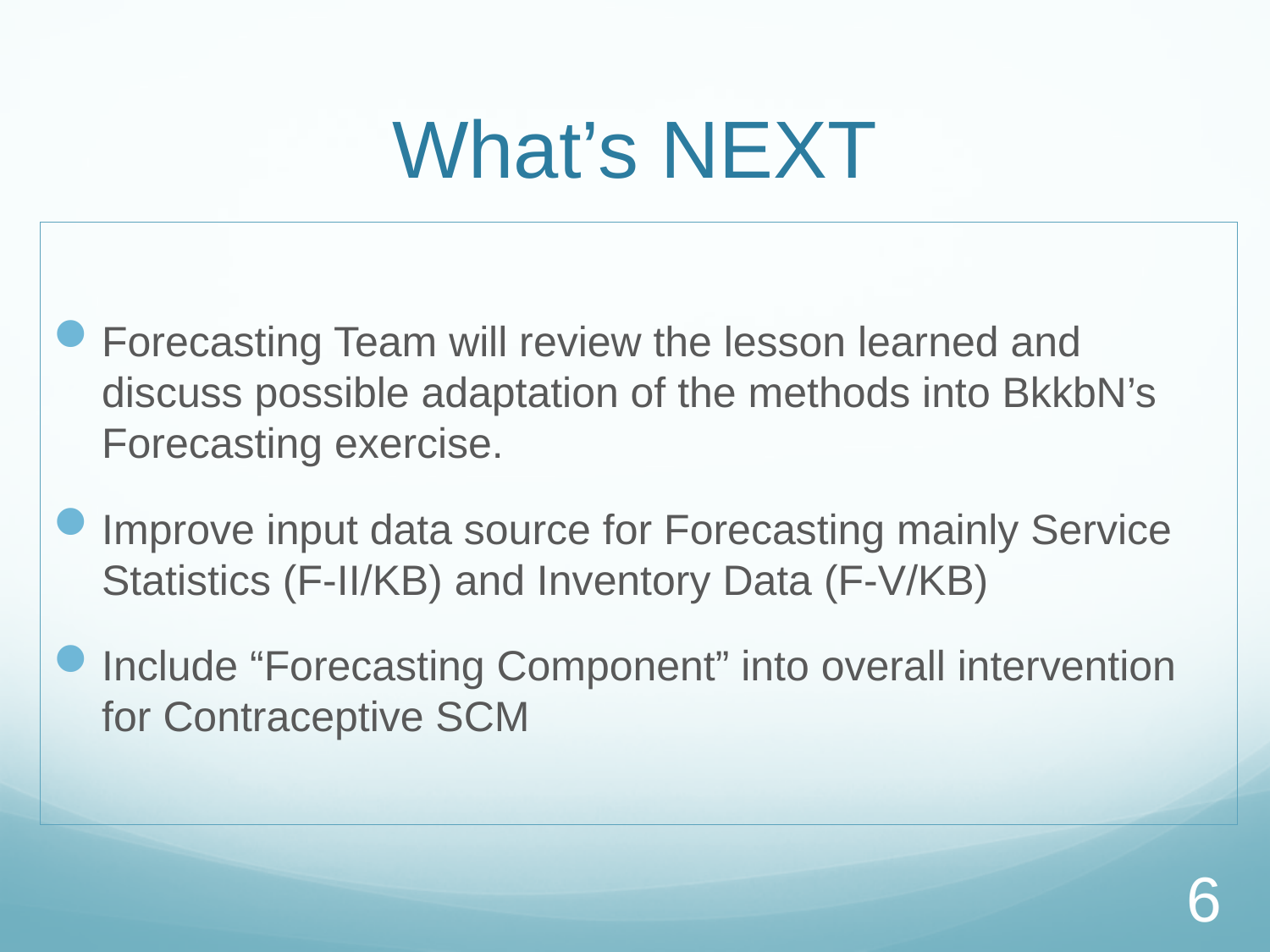

# What’s NEXT

Forecasting Team will review the lesson learned and discuss possible adaptation of the methods into BkkbN’s Forecasting exercise.
Improve input data source for Forecasting mainly Service Statistics (F-II/KB) and Inventory Data (F-V/KB)
Include “Forecasting Component” into overall intervention for Contraceptive SCM

6